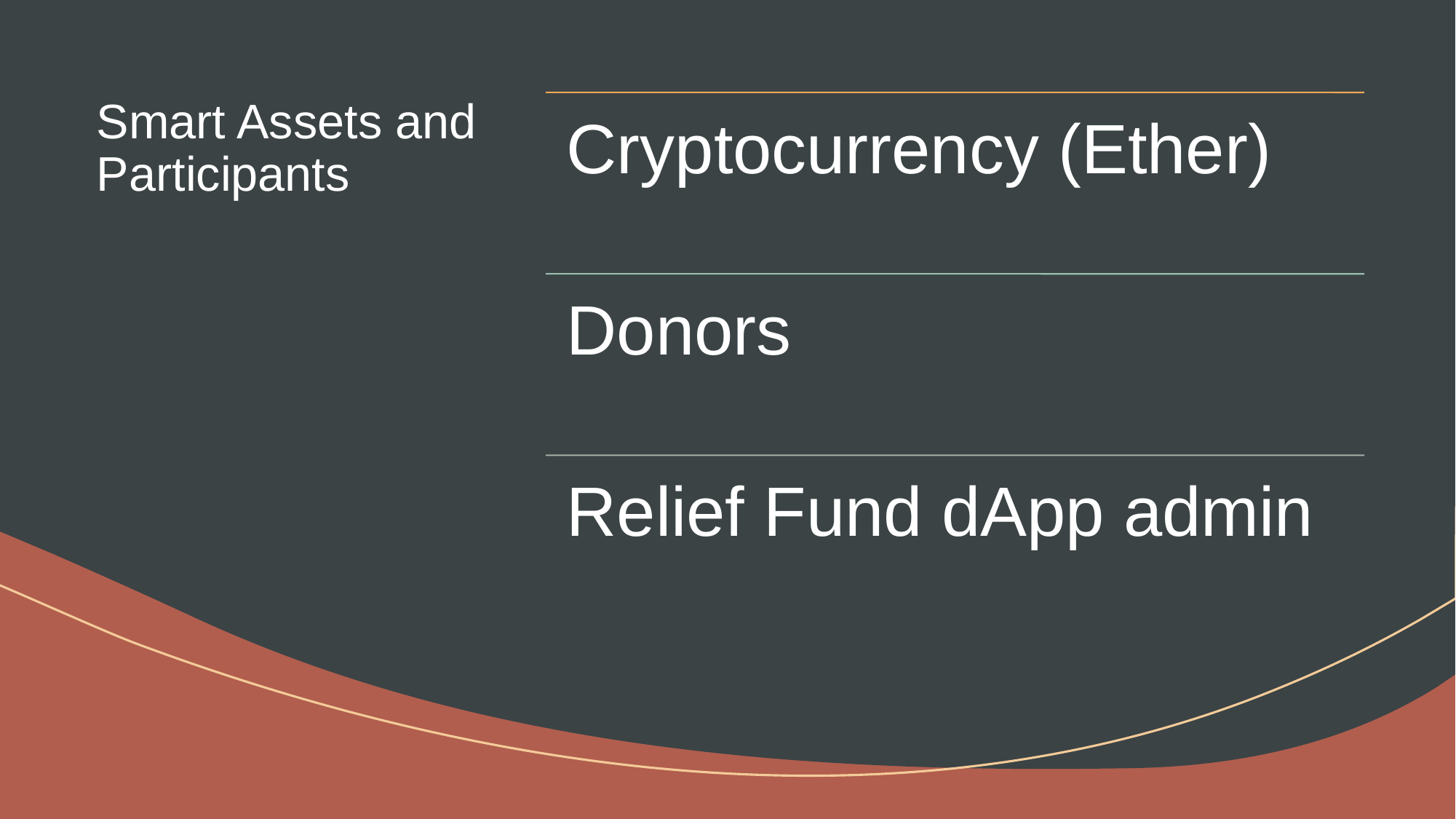

# Smart Assets and Participants

Cryptocurrency (Ether)
Donors
Relief Fund dApp admin